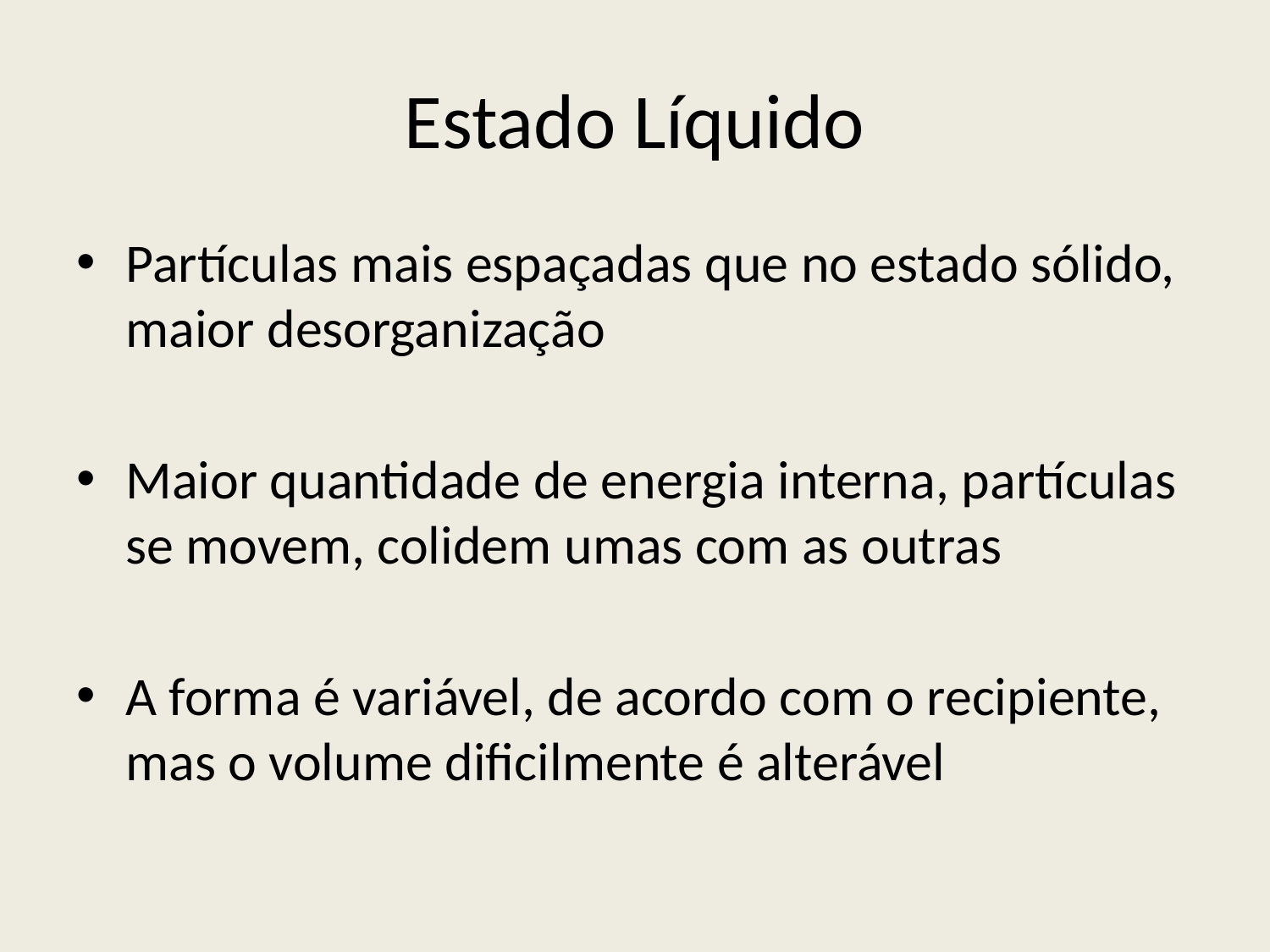

# Estado Líquido
Partículas mais espaçadas que no estado sólido, maior desorganização

Maior quantidade de energia interna, partículas se movem, colidem umas com as outras

A forma é variável, de acordo com o recipiente, mas o volume dificilmente é alterável